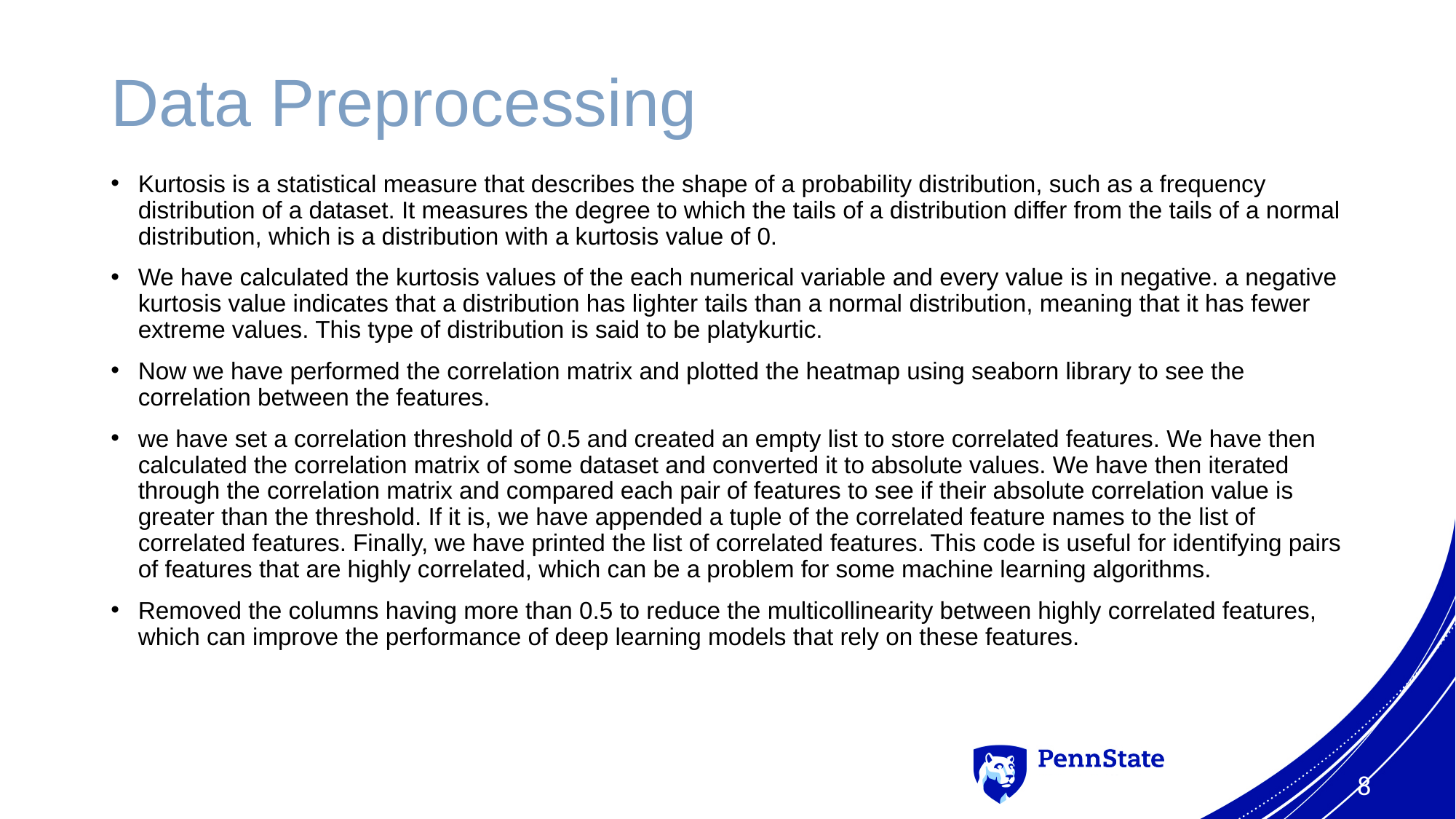

# Data Preprocessing
Kurtosis is a statistical measure that describes the shape of a probability distribution, such as a frequency distribution of a dataset. It measures the degree to which the tails of a distribution differ from the tails of a normal distribution, which is a distribution with a kurtosis value of 0.
We have calculated the kurtosis values of the each numerical variable and every value is in negative. a negative kurtosis value indicates that a distribution has lighter tails than a normal distribution, meaning that it has fewer extreme values. This type of distribution is said to be platykurtic.
Now we have performed the correlation matrix and plotted the heatmap using seaborn library to see the correlation between the features.
we have set a correlation threshold of 0.5 and created an empty list to store correlated features. We have then calculated the correlation matrix of some dataset and converted it to absolute values. We have then iterated through the correlation matrix and compared each pair of features to see if their absolute correlation value is greater than the threshold. If it is, we have appended a tuple of the correlated feature names to the list of correlated features. Finally, we have printed the list of correlated features. This code is useful for identifying pairs of features that are highly correlated, which can be a problem for some machine learning algorithms.
Removed the columns having more than 0.5 to reduce the multicollinearity between highly correlated features, which can improve the performance of deep learning models that rely on these features.